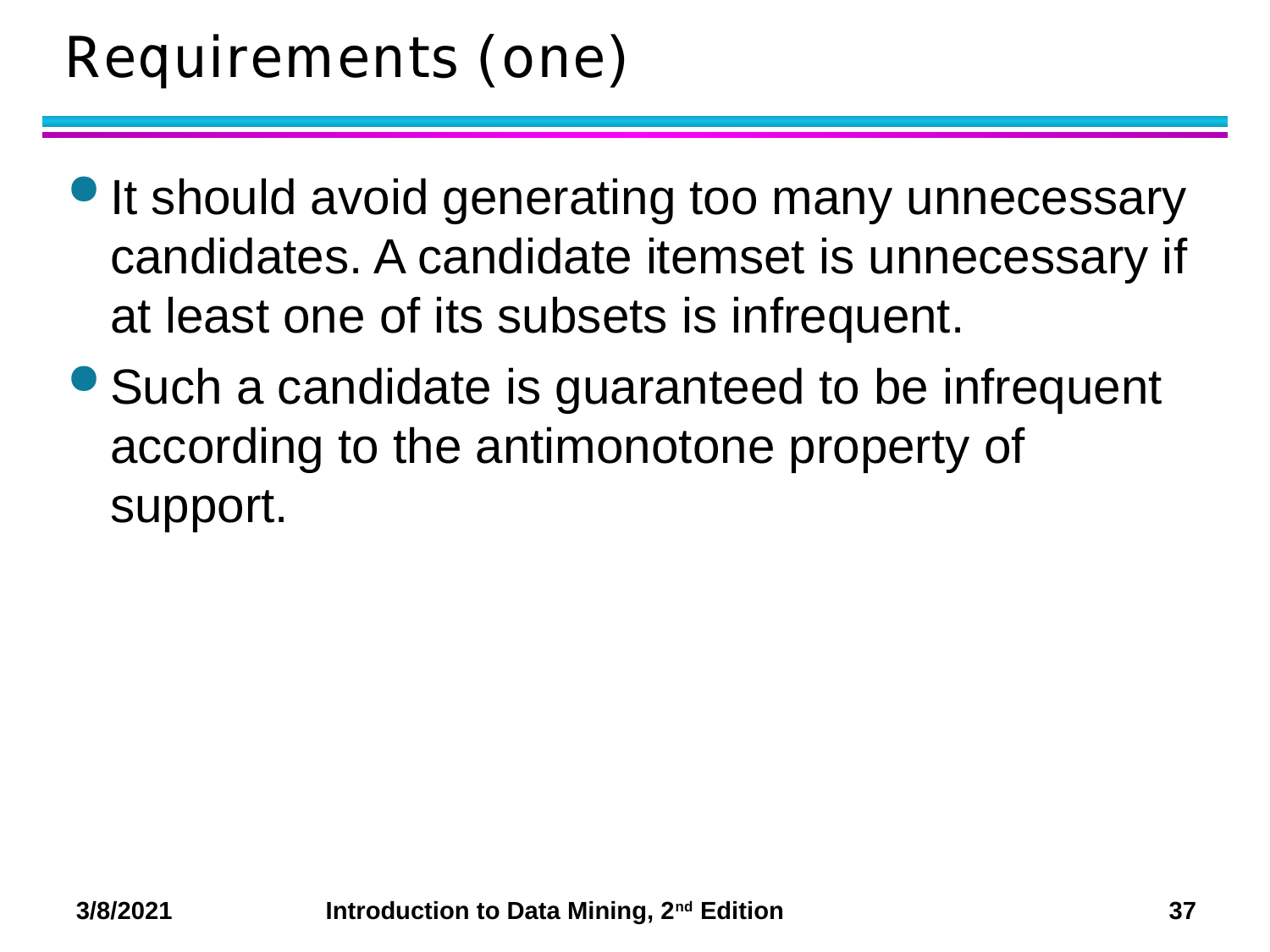

# Requirements (one)
It should avoid generating too many unnecessary candidates. A candidate itemset is unnecessary if at least one of its subsets is infrequent.
Such a candidate is guaranteed to be infrequent according to the antimonotone property of support.